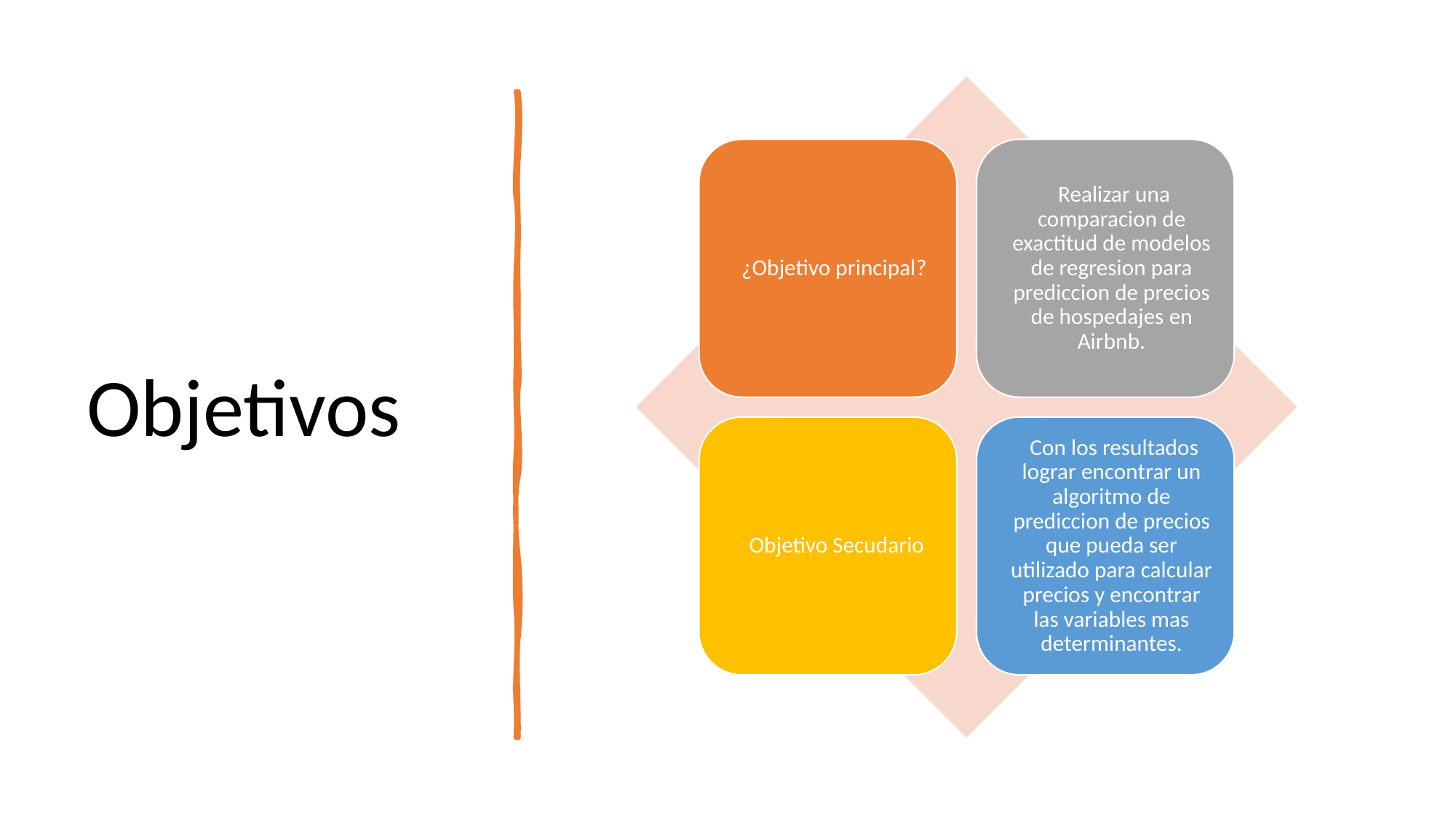

¿Objetivo principal?
 Realizar una comparacion de exactitud de modelos de regresion para prediccion de precios de hospedajes en Airbnb.
 Objetivo Secudario
 Con los resultados lograr encontrar un algoritmo de prediccion de precios que pueda ser utilizado para calcular precios y encontrar las variables mas determinantes.
# Objetivos